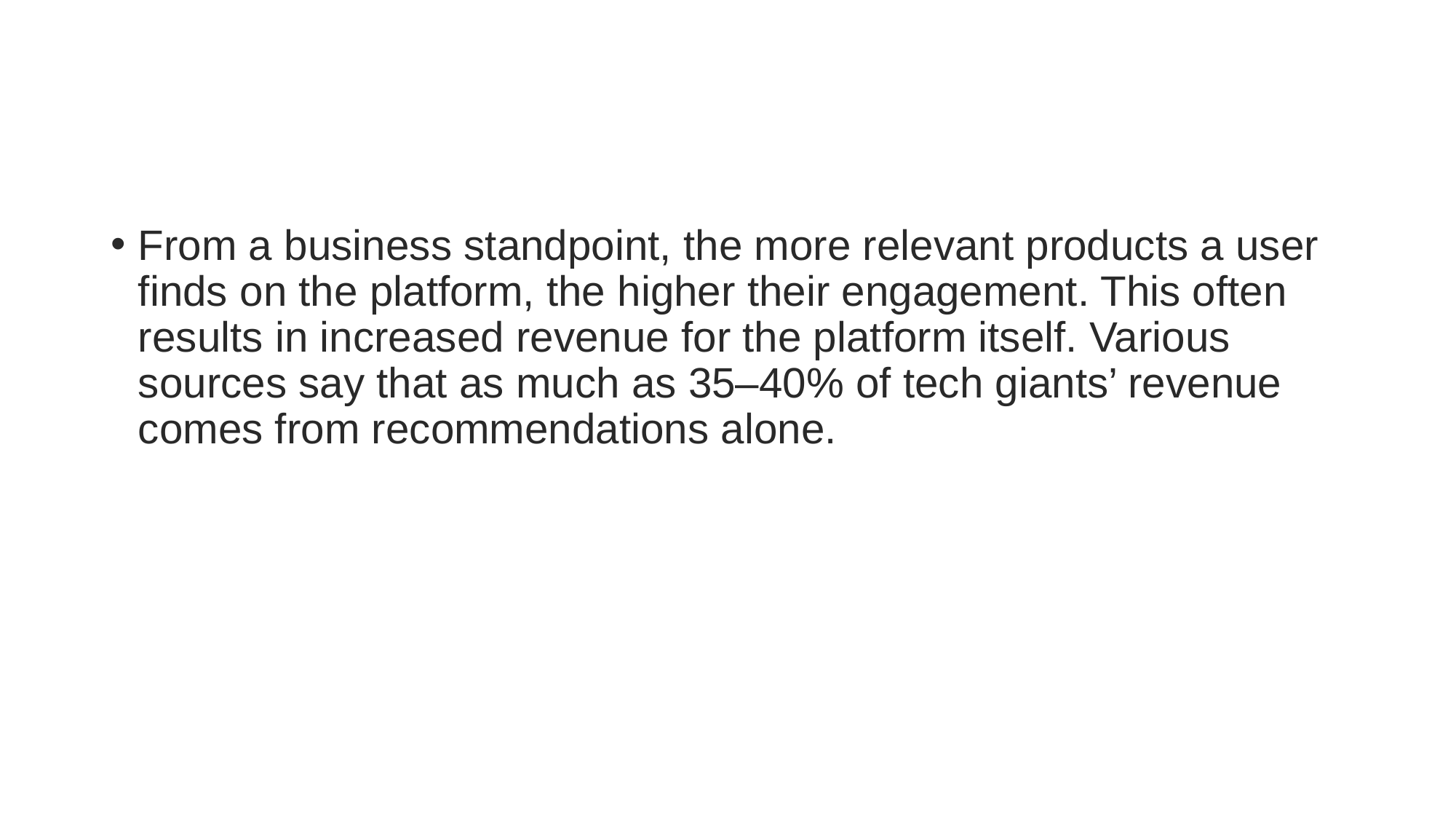

#
From a business standpoint, the more relevant products a user finds on the platform, the higher their engagement. This often results in increased revenue for the platform itself. Various sources say that as much as 35–40% of tech giants’ revenue comes from recommendations alone.